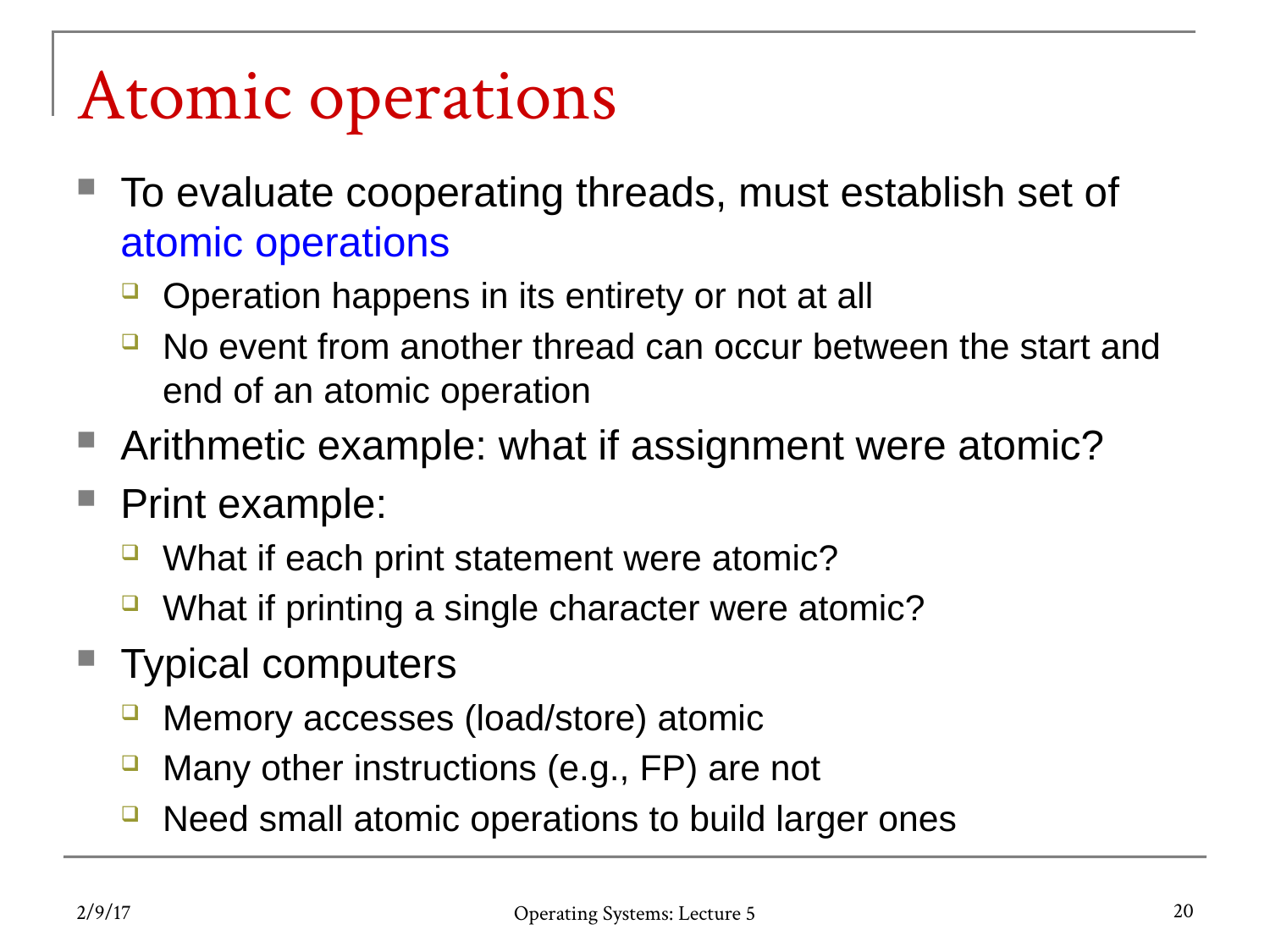

# Atomic operations
To evaluate cooperating threads, must establish set of atomic operations
Operation happens in its entirety or not at all
No event from another thread can occur between the start and end of an atomic operation
Arithmetic example: what if assignment were atomic?
Print example:
What if each print statement were atomic?
What if printing a single character were atomic?
Typical computers
Memory accesses (load/store) atomic
Many other instructions (e.g., FP) are not
Need small atomic operations to build larger ones
2/9/17
20
Operating Systems: Lecture 5